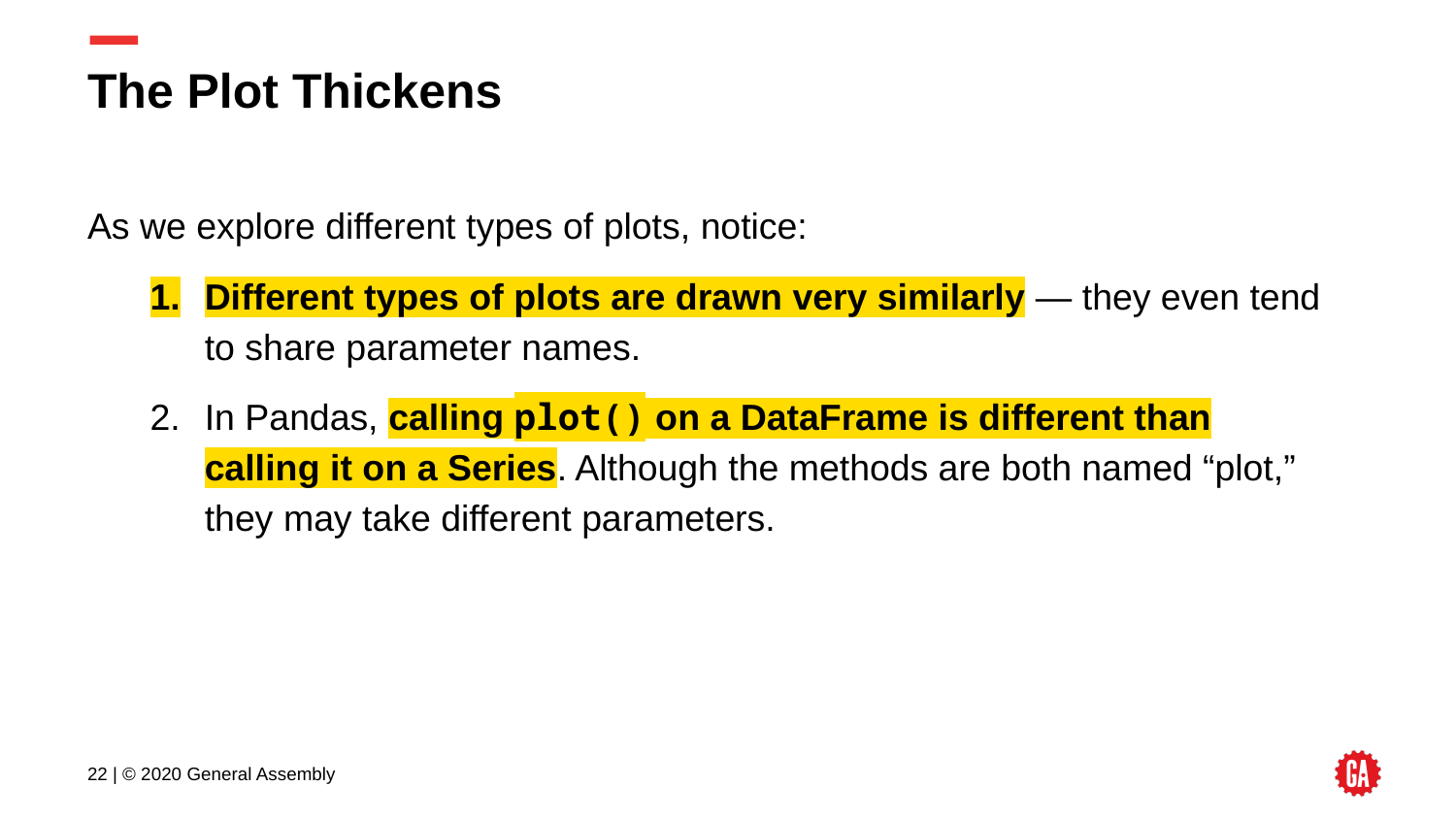

# The Plot Thickens
As we explore different types of plots, notice:
Different types of plots are drawn very similarly — they even tend to share parameter names.
In Pandas, calling plot() on a DataFrame is different than calling it on a Series. Although the methods are both named “plot,” they may take different parameters.

22 | © 2020 General Assembly